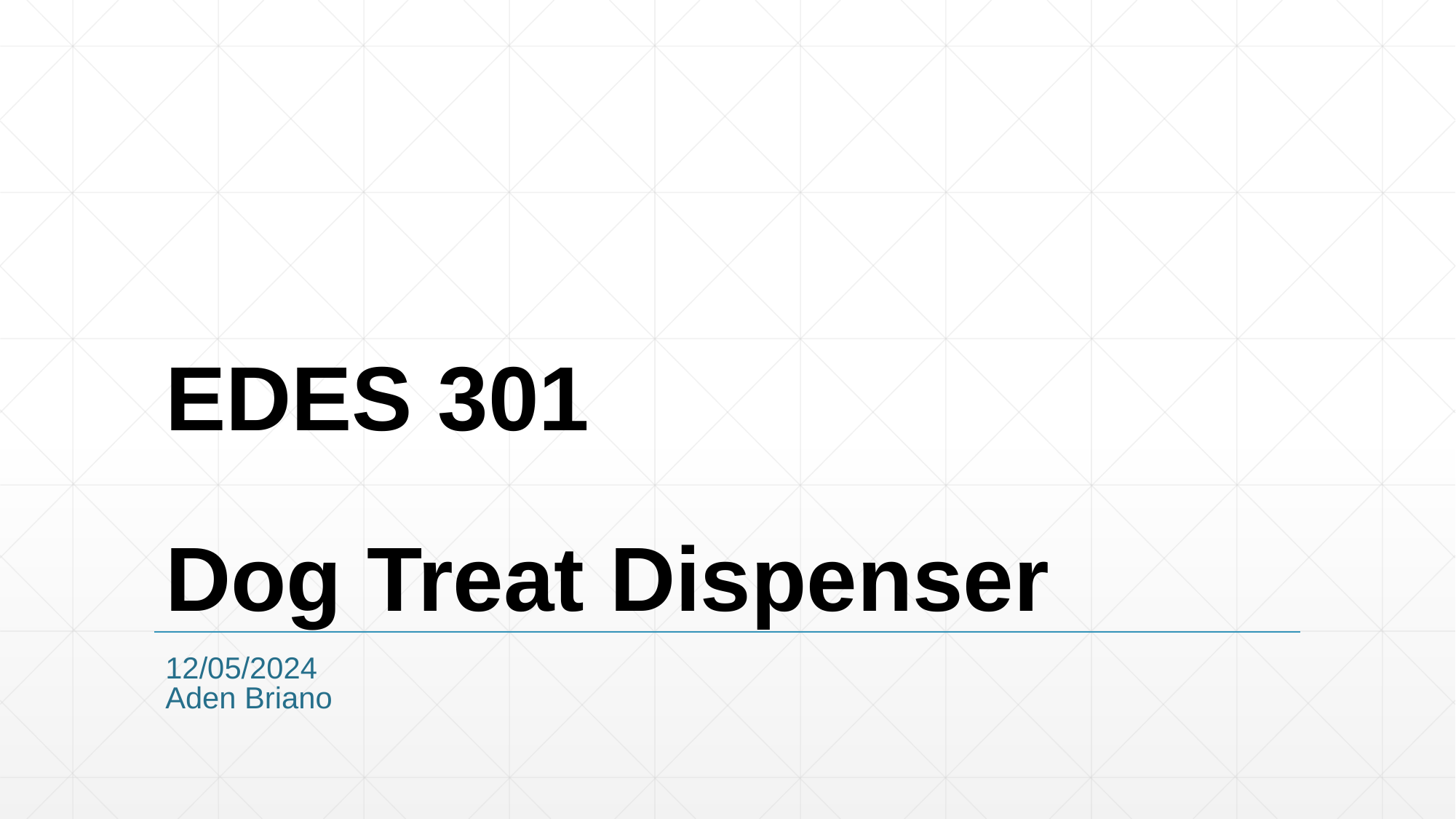

# EDES 301 Dog Treat Dispenser
12/05/2024
Aden Briano